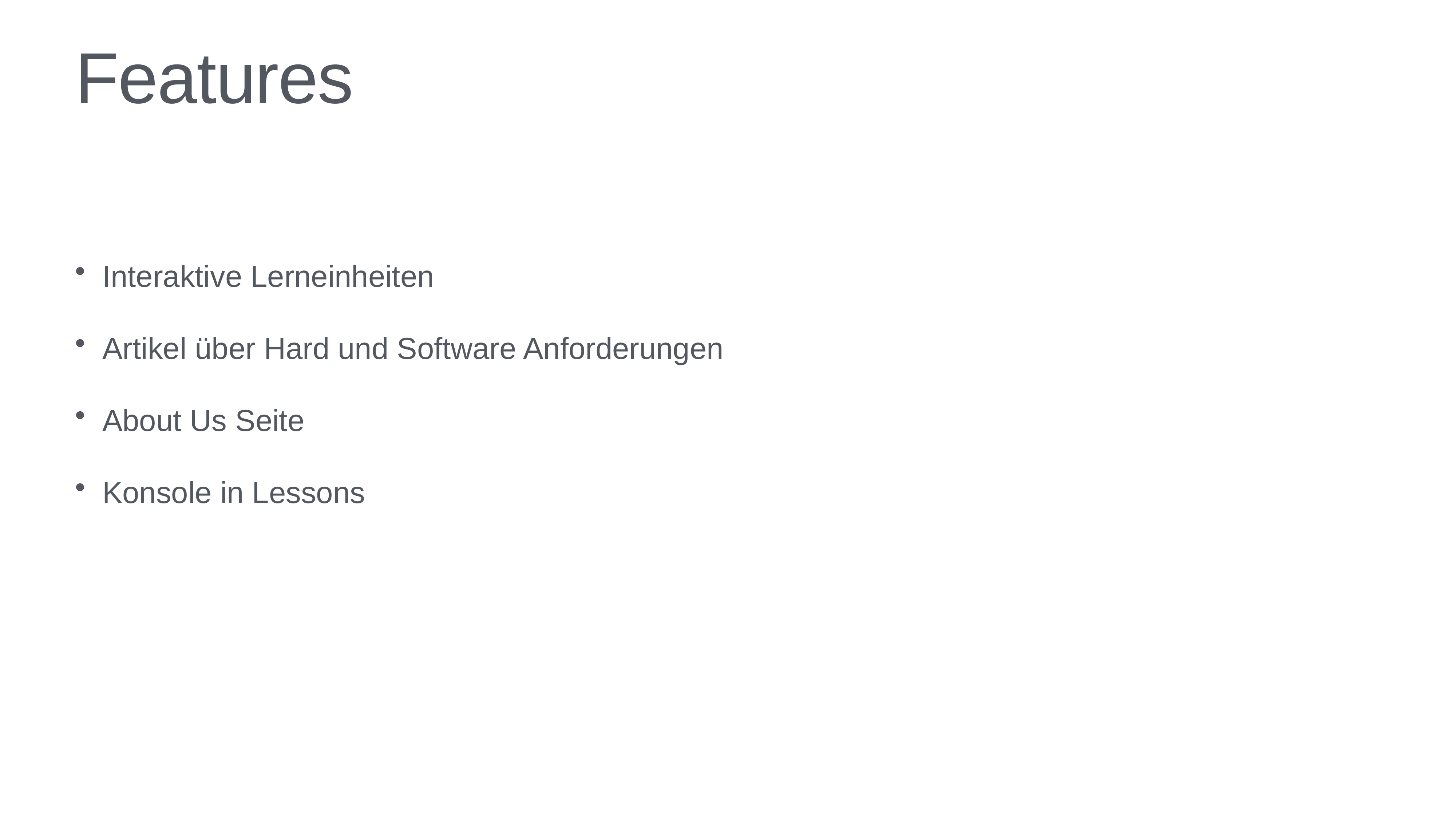

# Features

Interaktive Lerneinheiten
Artikel über Hard und Software Anforderungen
About Us Seite
Konsole in Lessons